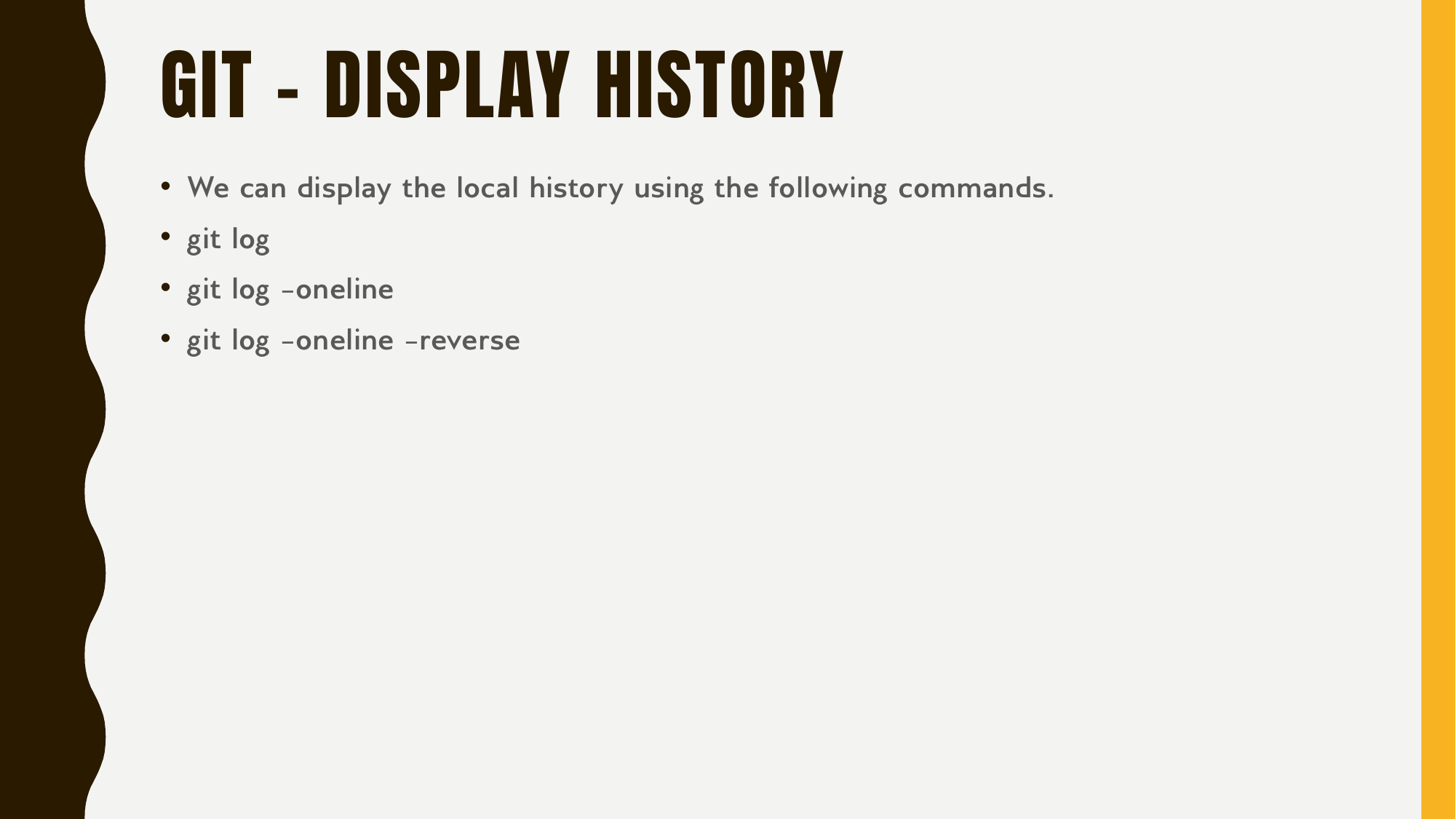

# Git – display history
We can display the local history using the following commands.
git log
git log –oneline
git log –oneline –reverse